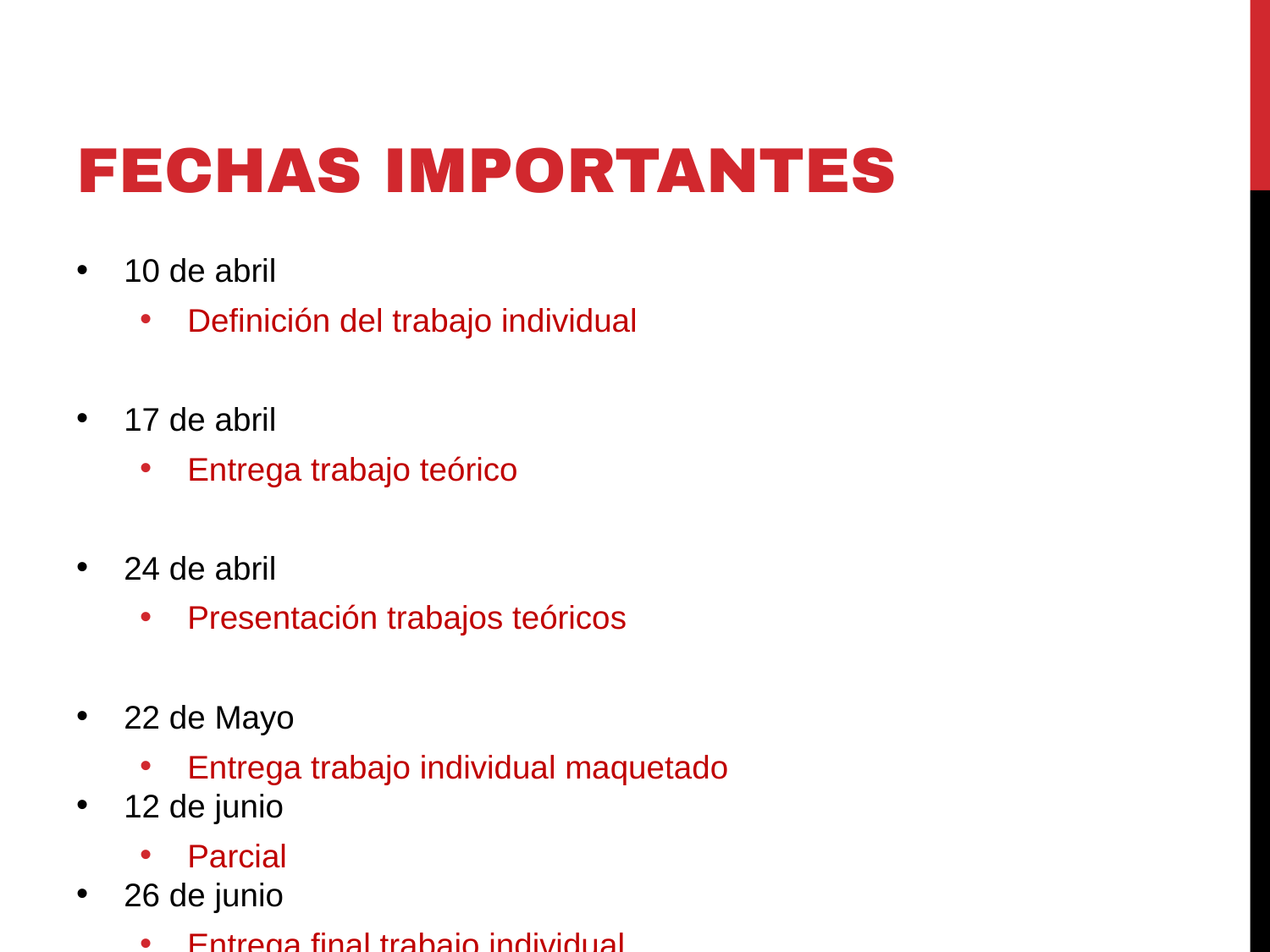

# Fechas Importantes
10 de abril
Definición del trabajo individual

17 de abril
Entrega trabajo teórico

24 de abril
Presentación trabajos teóricos

22 de Mayo
Entrega trabajo individual maquetado
12 de junio
Parcial
26 de junio
Entrega final trabajo individual